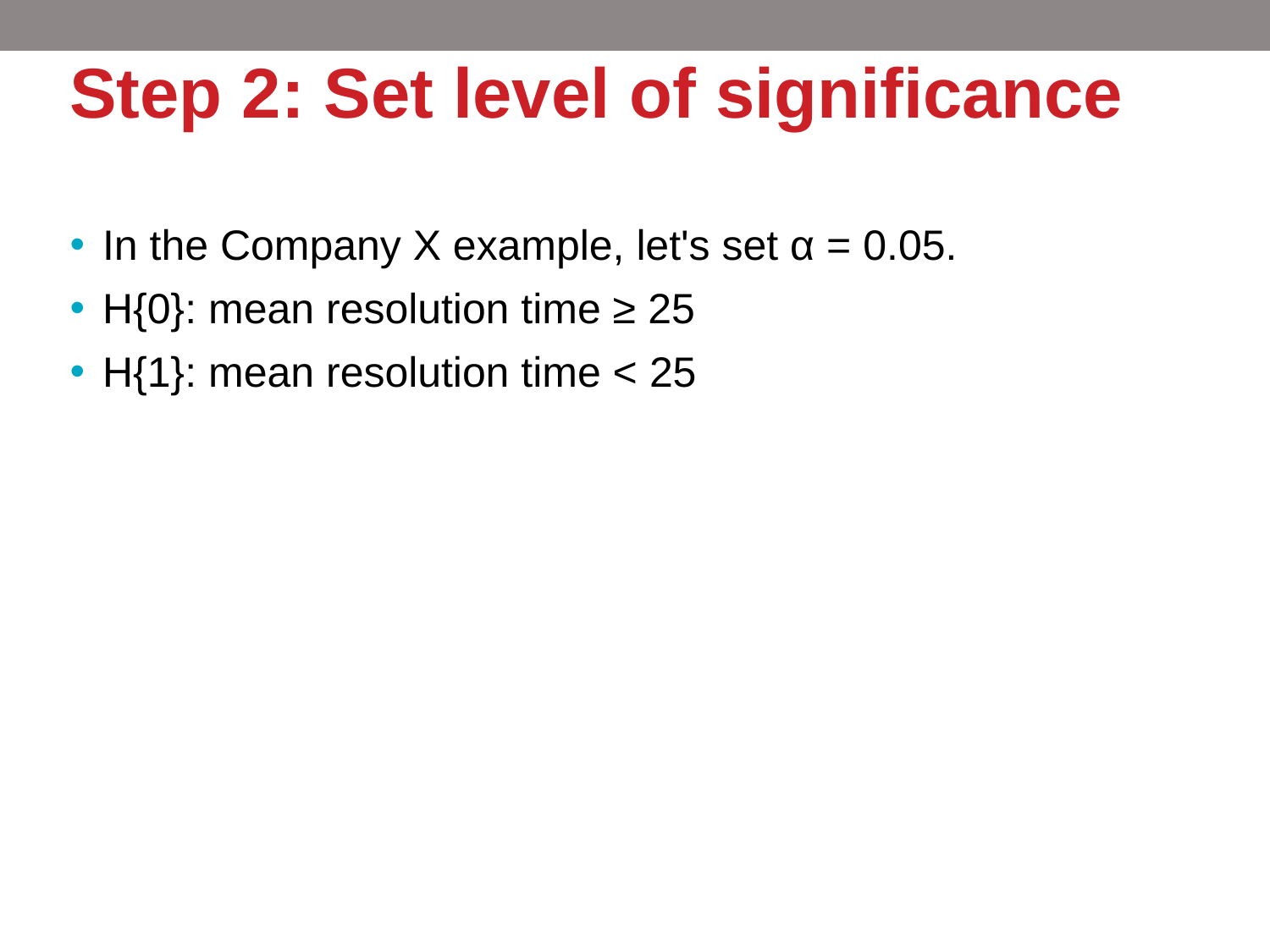

# Step 2: Set level of significance
In the Company X example, let's set α = 0.05.
H{0}: mean resolution time ≥ 25
H{1}: mean resolution time < 25